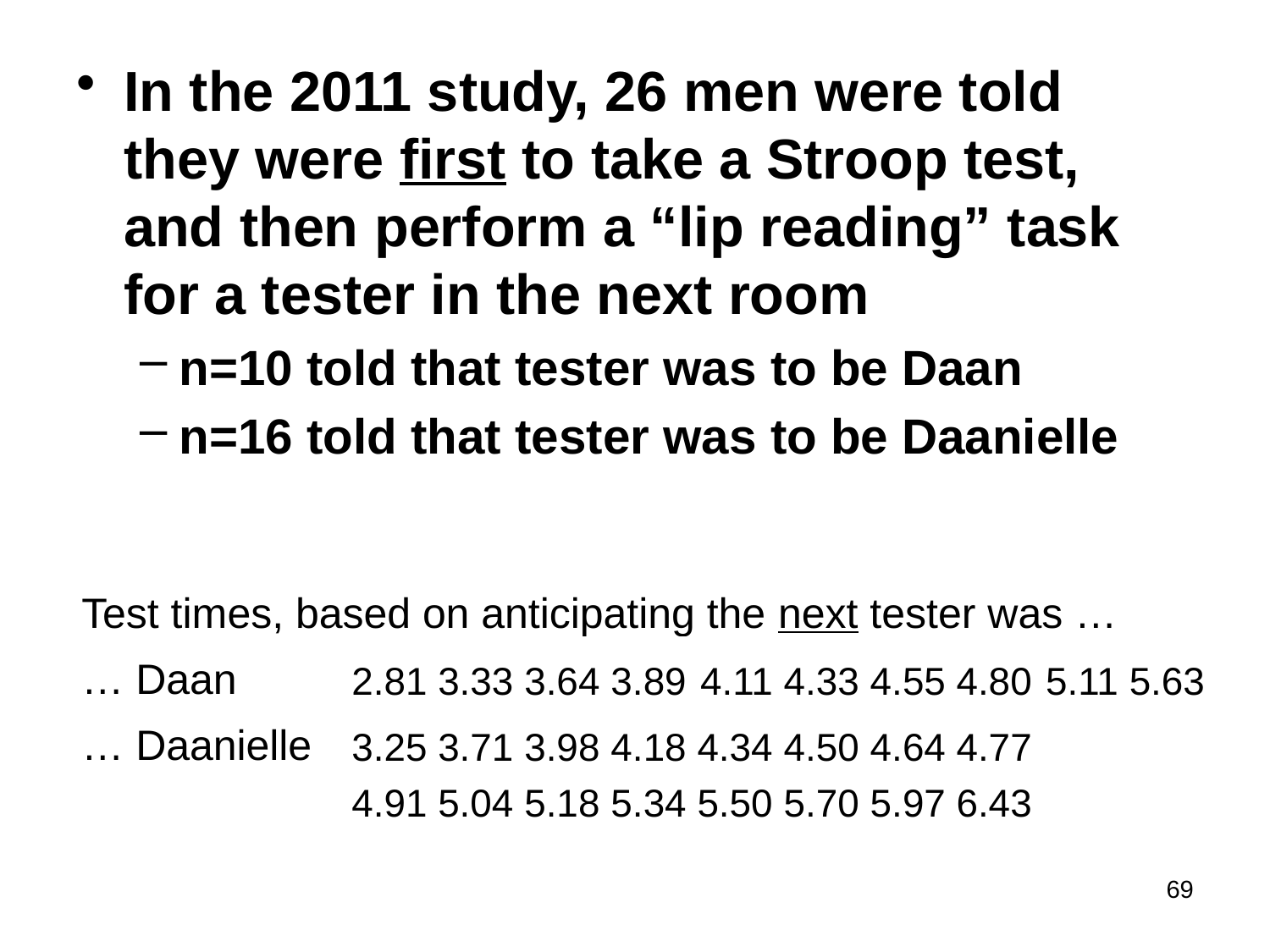

In the 2011 study, 26 men were told they were first to take a Stroop test, and then perform a “lip reading” task for a tester in the next room
n=10 told that tester was to be Daan
n=16 told that tester was to be Daanielle

| Test times, based on anticipating the next tester was … |  |  |  |  |  |  |  |  |  |  |
| --- | --- | --- | --- | --- | --- | --- | --- | --- | --- | --- |
|  |  |  |  |  |  |  |  |  |  |  |
| … Daan | 2.81 | 3.33 | 3.64 | 3.89 | 4.11 | 4.33 | 4.55 | 4.80 | 5.11 | 5.63 |
|  |  |  |  |  |  |  |  |  |  |  |
| … Daanielle | 3.25 | 3.71 | 3.98 | 4.18 | 4.34 | 4.50 | 4.64 | 4.77 |  |  |
|  | 4.91 | 5.04 | 5.18 | 5.34 | 5.50 | 5.70 | 5.97 | 6.43 |  |  |
69
#